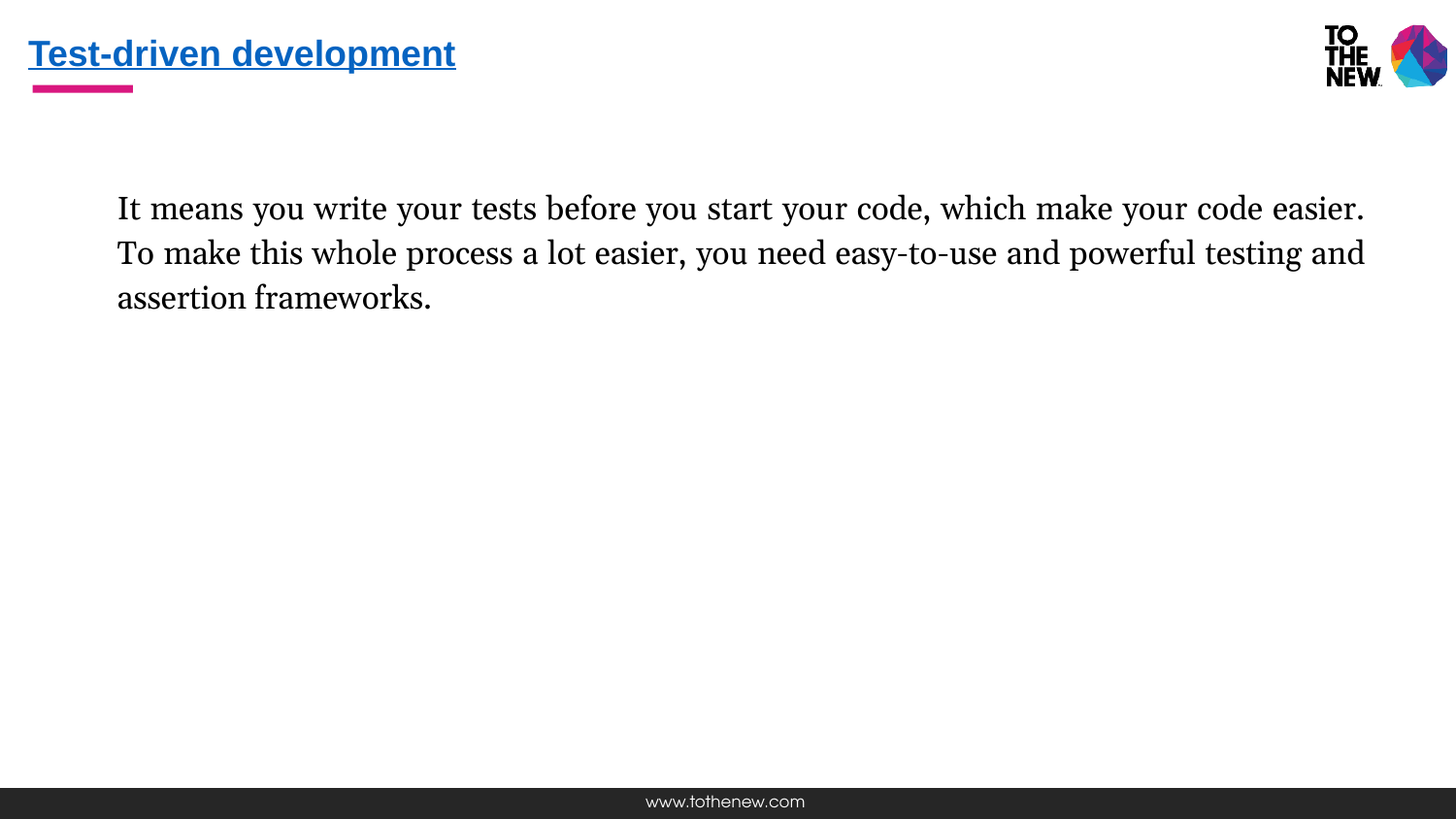

# Test-driven development

It means you write your tests before you start your code, which make your code easier. To make this whole process a lot easier, you need easy-to-use and powerful testing and assertion frameworks.